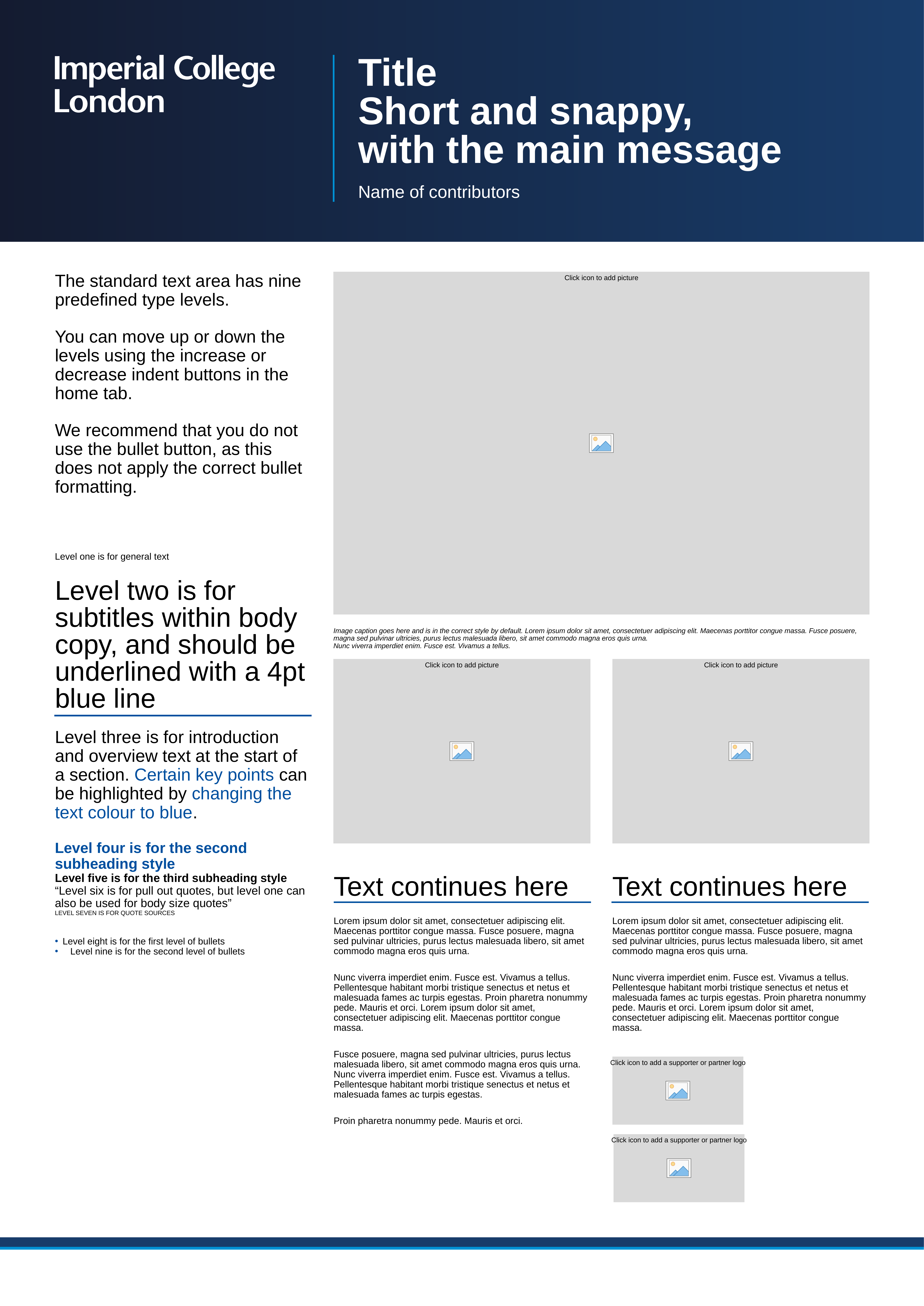

# Title Short and snappy, with the main message
Name of contributors
The standard text area has nine predefined type levels.
You can move up or down the levels using the increase or decrease indent buttons in the home tab.
We recommend that you do not use the bullet button, as this does not apply the correct bullet formatting.

Level one is for general text
Level two is for subtitles within body copy, and should be underlined with a 4pt blue line
Level three is for introduction and overview text at the start of a section. Certain key points can be highlighted by changing the text colour to blue.
Level four is for the second subheading style
Level five is for the third subheading style
“Level six is for pull out quotes, but level one can also be used for body size quotes”
Level seven is for quote sources
Level eight is for the first level of bullets
Level nine is for the second level of bullets

Image caption goes here and is in the correct style by default. Lorem ipsum dolor sit amet, consectetuer adipiscing elit. Maecenas porttitor congue massa. Fusce posuere, magna sed pulvinar ultricies, purus lectus malesuada libero, sit amet commodo magna eros quis urna.
Nunc viverra imperdiet enim. Fusce est. Vivamus a tellus.

Text continues here
Lorem ipsum dolor sit amet, consectetuer adipiscing elit. Maecenas porttitor congue massa. Fusce posuere, magna sed pulvinar ultricies, purus lectus malesuada libero, sit amet commodo magna eros quis urna.
Nunc viverra imperdiet enim. Fusce est. Vivamus a tellus. Pellentesque habitant morbi tristique senectus et netus et malesuada fames ac turpis egestas. Proin pharetra nonummy pede. Mauris et orci. Lorem ipsum dolor sit amet, consectetuer adipiscing elit. Maecenas porttitor congue massa.
Fusce posuere, magna sed pulvinar ultricies, purus lectus malesuada libero, sit amet commodo magna eros quis urna. Nunc viverra imperdiet enim. Fusce est. Vivamus a tellus. Pellentesque habitant morbi tristique senectus et netus et malesuada fames ac turpis egestas.
Proin pharetra nonummy pede. Mauris et orci.

Text continues here
Lorem ipsum dolor sit amet, consectetuer adipiscing elit. Maecenas porttitor congue massa. Fusce posuere, magna sed pulvinar ultricies, purus lectus malesuada libero, sit amet commodo magna eros quis urna.
Nunc viverra imperdiet enim. Fusce est. Vivamus a tellus. Pellentesque habitant morbi tristique senectus et netus et malesuada fames ac turpis egestas. Proin pharetra nonummy pede. Mauris et orci. Lorem ipsum dolor sit amet, consectetuer adipiscing elit. Maecenas porttitor congue massa.